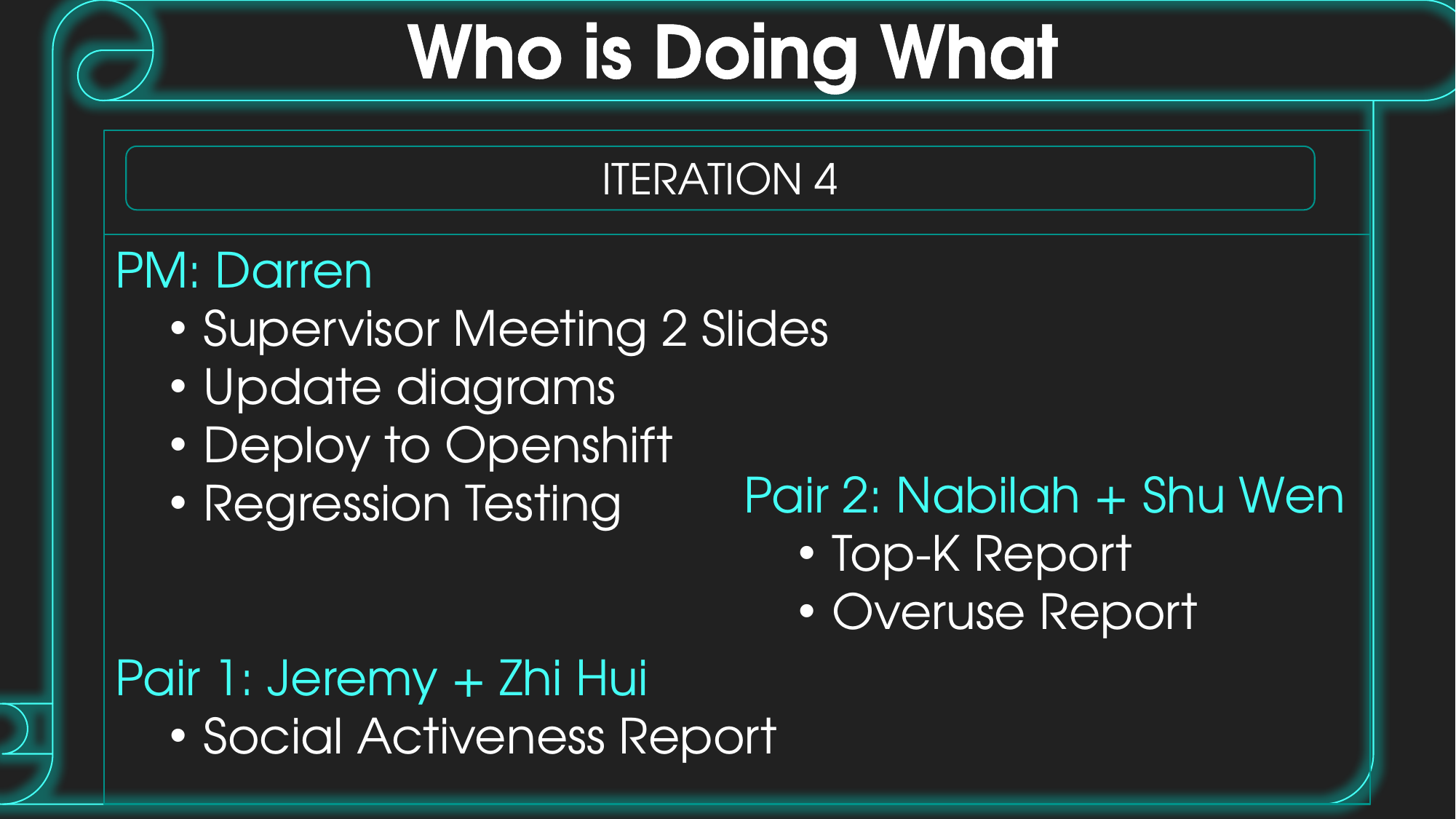

Who is Doing What

ITERATION 4
PM: Darren
Supervisor Meeting 2 Slides
Update diagrams
Deploy to Openshift
Regression Testing

Pair 1: Jeremy + Zhi Hui
Social Activeness Report

Pair 2: Nabilah + Shu Wen
Top-K Report
Overuse Report